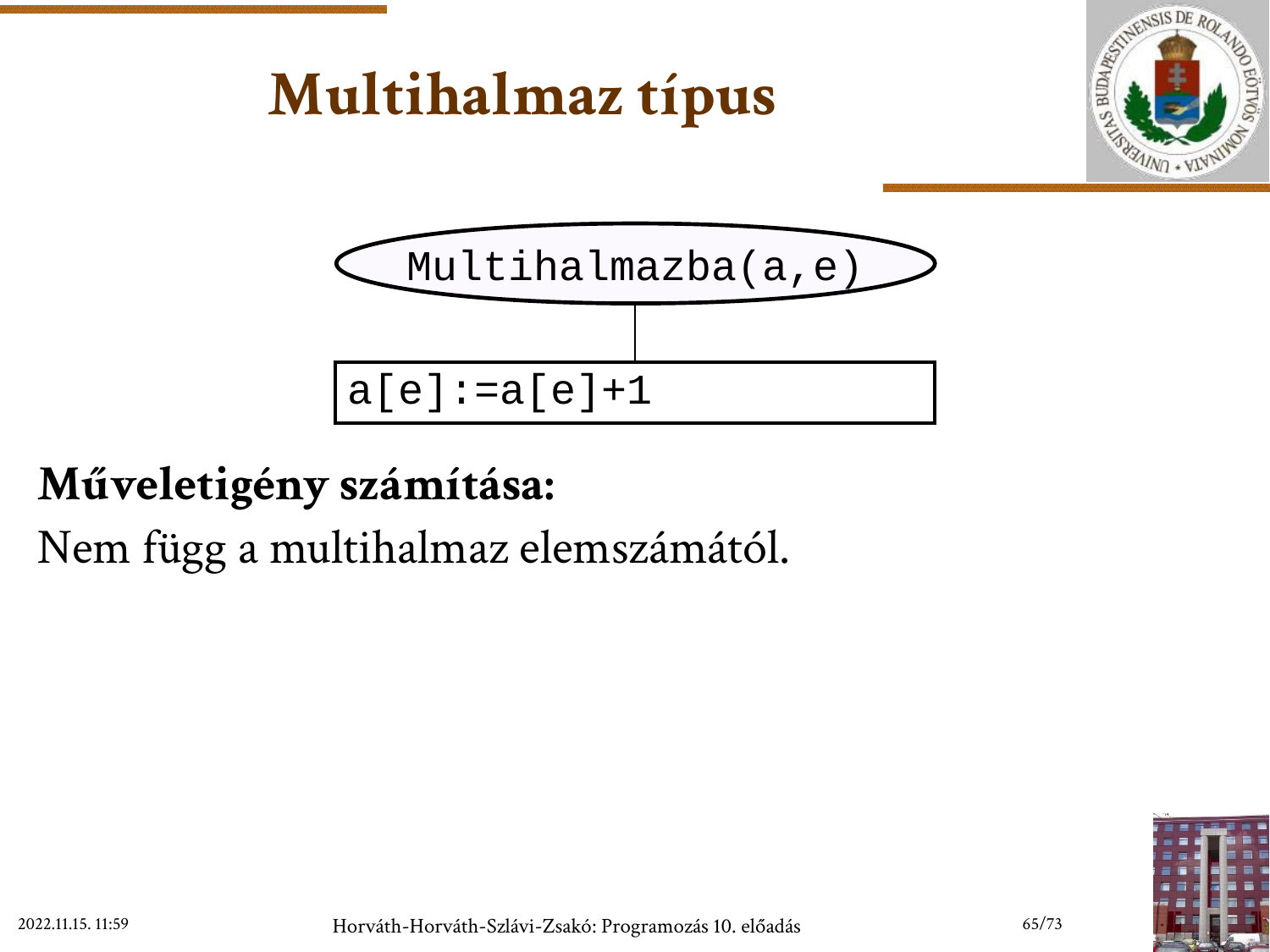

# Multihalmaz típus

Műveletigény számítása:
Nem függ a multihalmaz elemszámától.
Multihalmazba(a,e)
|  |  |
| --- | --- |
| a[e]:=a[e]+1 |  |
2022.11.15. 11:59
Horváth-Horváth-Szlávi-Zsakó: Programozás 10. előadás
65/73